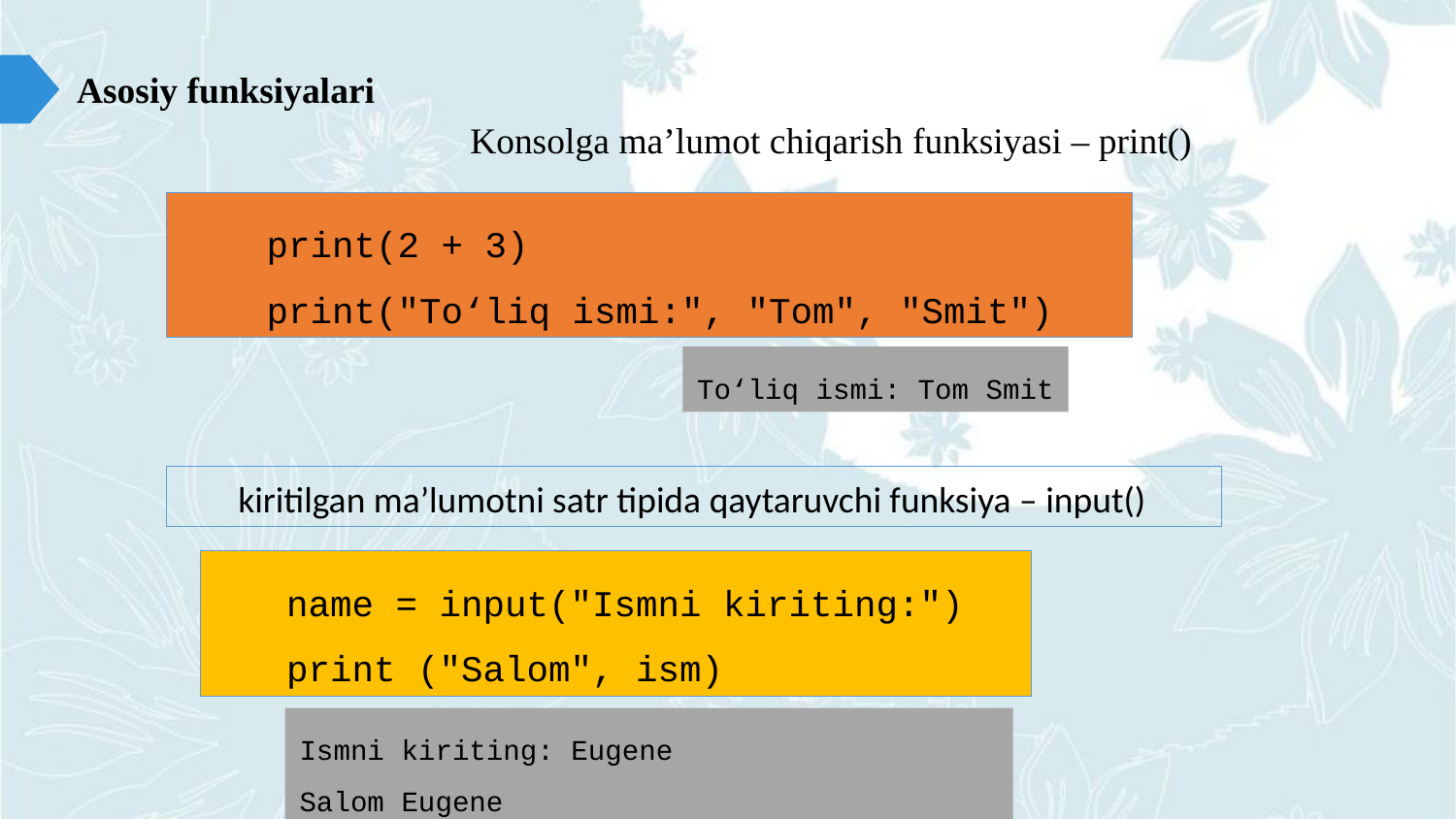

Asosiy funksiyalari
Konsolga ma’lumot chiqarish funksiyasi – print()
print(2 + 3)
print("To‘liq ismi:", "Tom", "Smit")
To‘liq ismi: Tom Smit
kiritilgan ma’lumotni satr tipida qaytaruvchi funksiya – input()
name = input("Ismni kiriting:")
print ("Salom", ism)
Ismni kiriting: Eugene
Salom Eugene